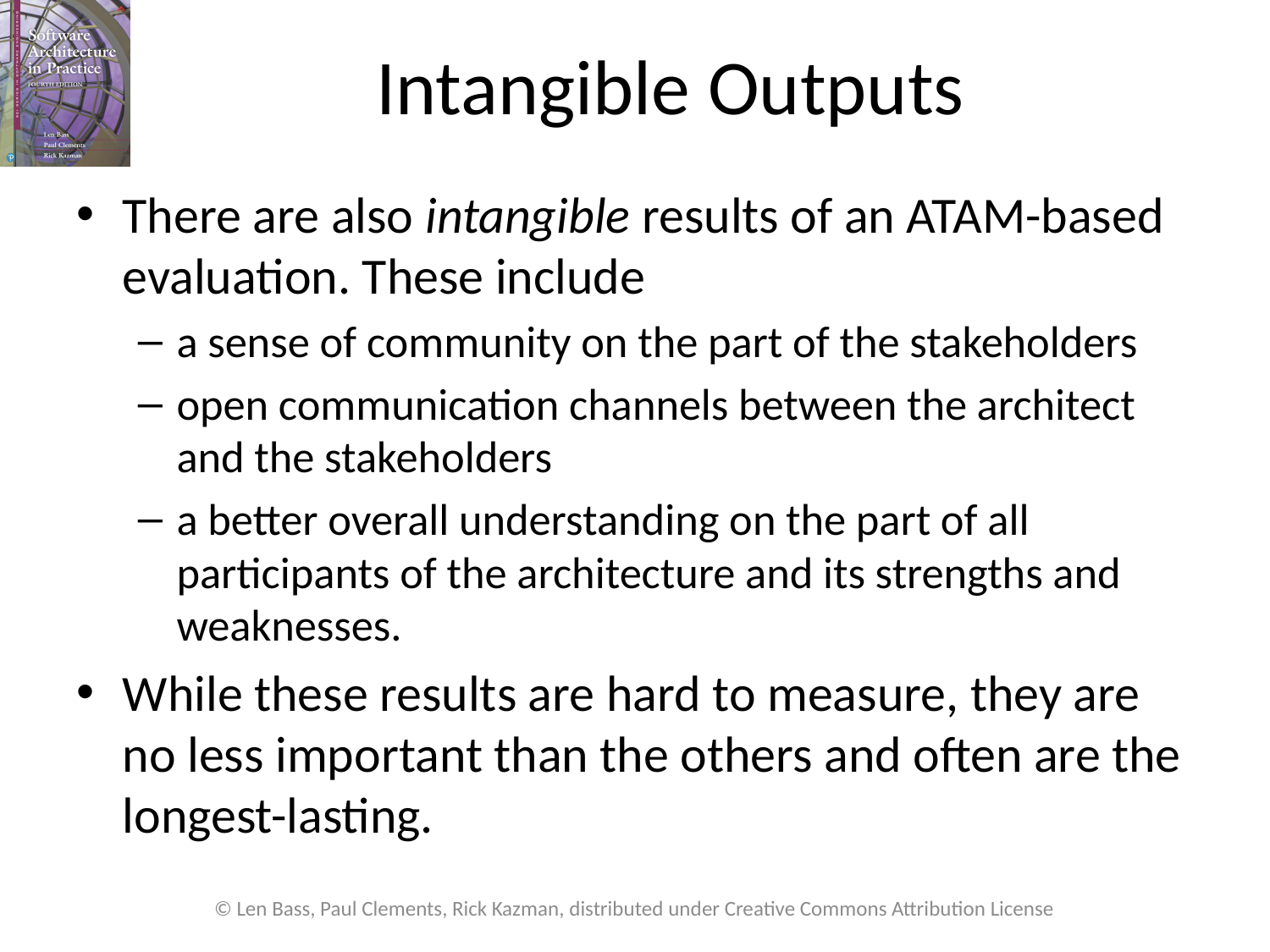

# Intangible Outputs
There are also intangible results of an ATAM-based evaluation. These include
a sense of community on the part of the stakeholders
open communication channels between the architect and the stakeholders
a better overall understanding on the part of all participants of the architecture and its strengths and weaknesses.
While these results are hard to measure, they are no less important than the others and often are the longest-lasting.

© Len Bass, Paul Clements, Rick Kazman, distributed under Creative Commons Attribution License